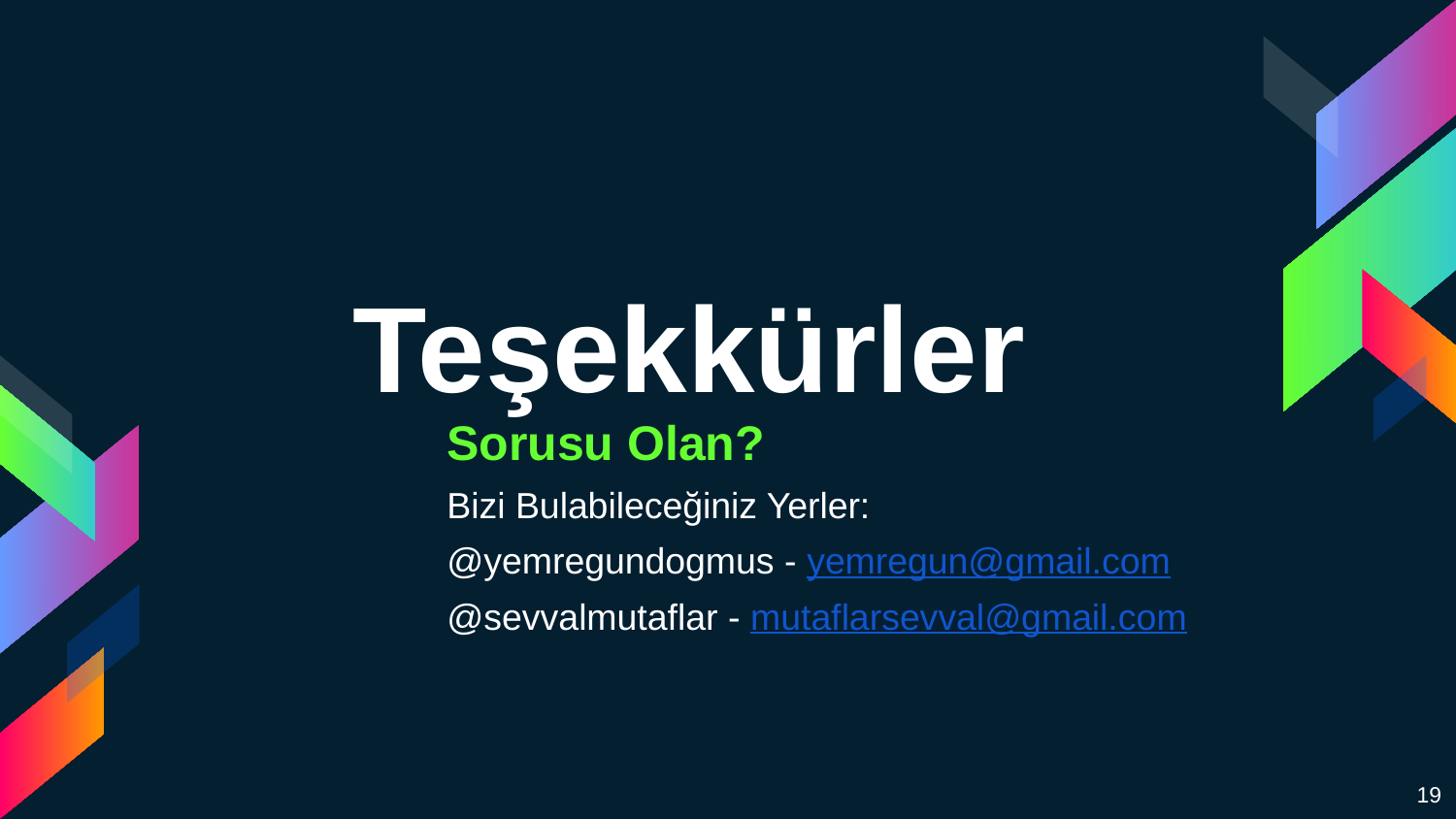

Teşekkürler
Sorusu Olan?
Bizi Bulabileceğiniz Yerler:
@yemregundogmus - yemregun@gmail.com
@sevvalmutaflar - mutaflarsevval@gmail.com

19